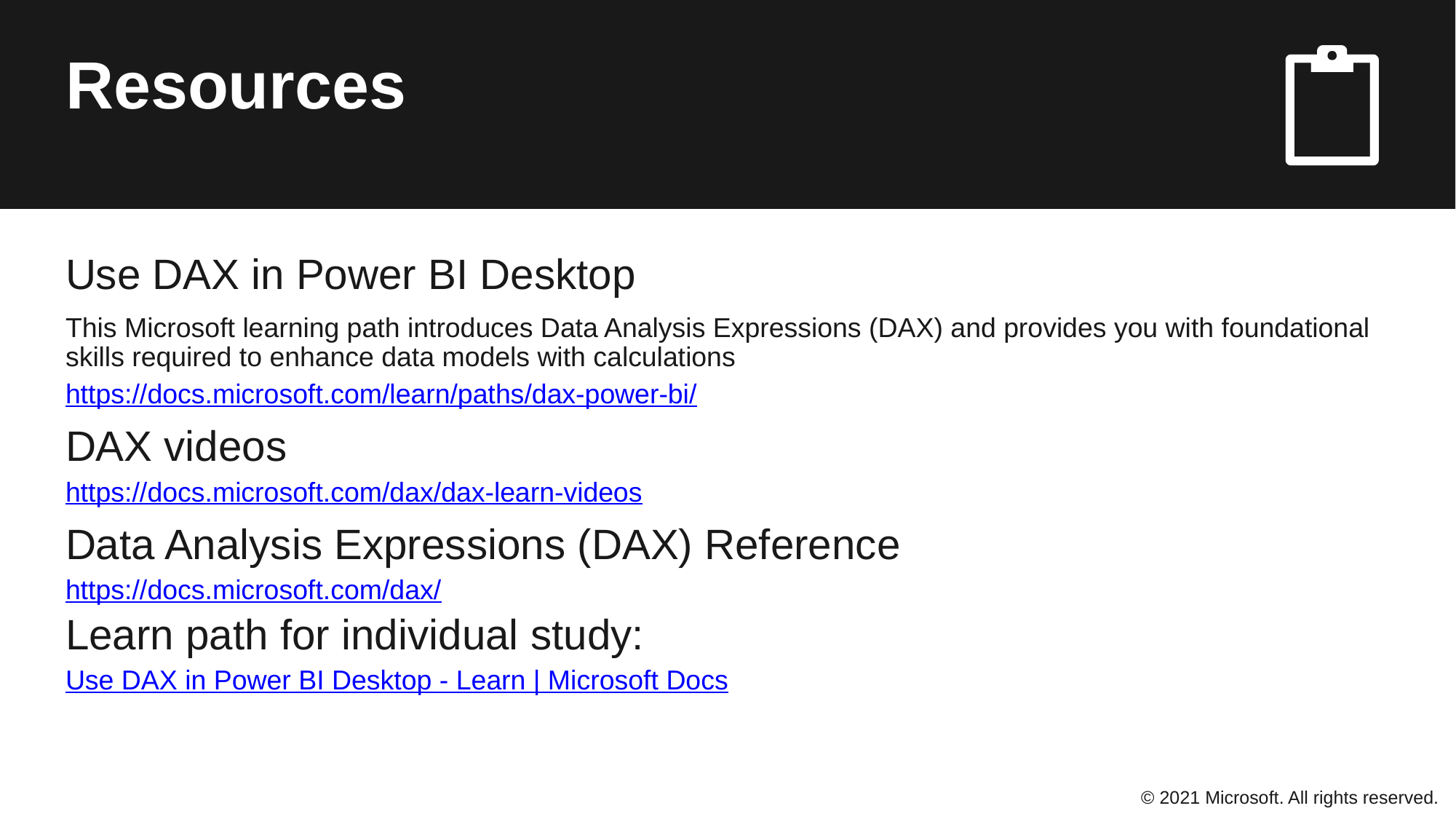

# Resources

Use DAX in Power BI Desktop
This Microsoft learning path introduces Data Analysis Expressions (DAX) and provides you with foundational skills required to enhance data models with calculations
https://docs.microsoft.com/learn/paths/dax-power-bi/
DAX videos
https://docs.microsoft.com/dax/dax-learn-videos
Data Analysis Expressions (DAX) Reference
https://docs.microsoft.com/dax/
Learn path for individual study:
Use DAX in Power BI Desktop - Learn | Microsoft Docs

© 2021 Microsoft. All rights reserved.